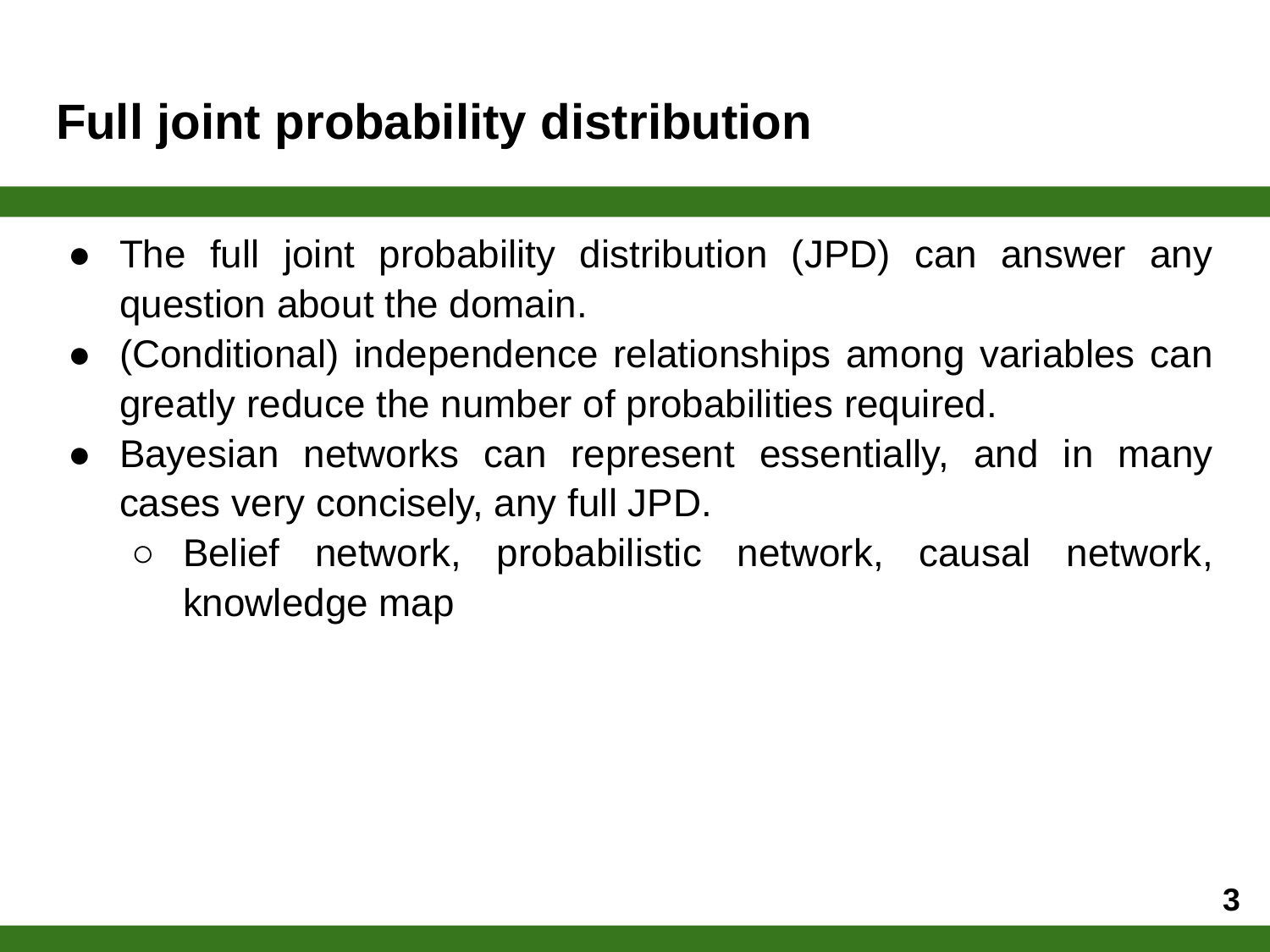

# Full joint probability distribution
The full joint probability distribution (JPD) can answer any question about the domain.
(Conditional) independence relationships among variables can greatly reduce the number of probabilities required.
Bayesian networks can represent essentially, and in many cases very concisely, any full JPD.
Belief network, probabilistic network, causal network, knowledge map
3